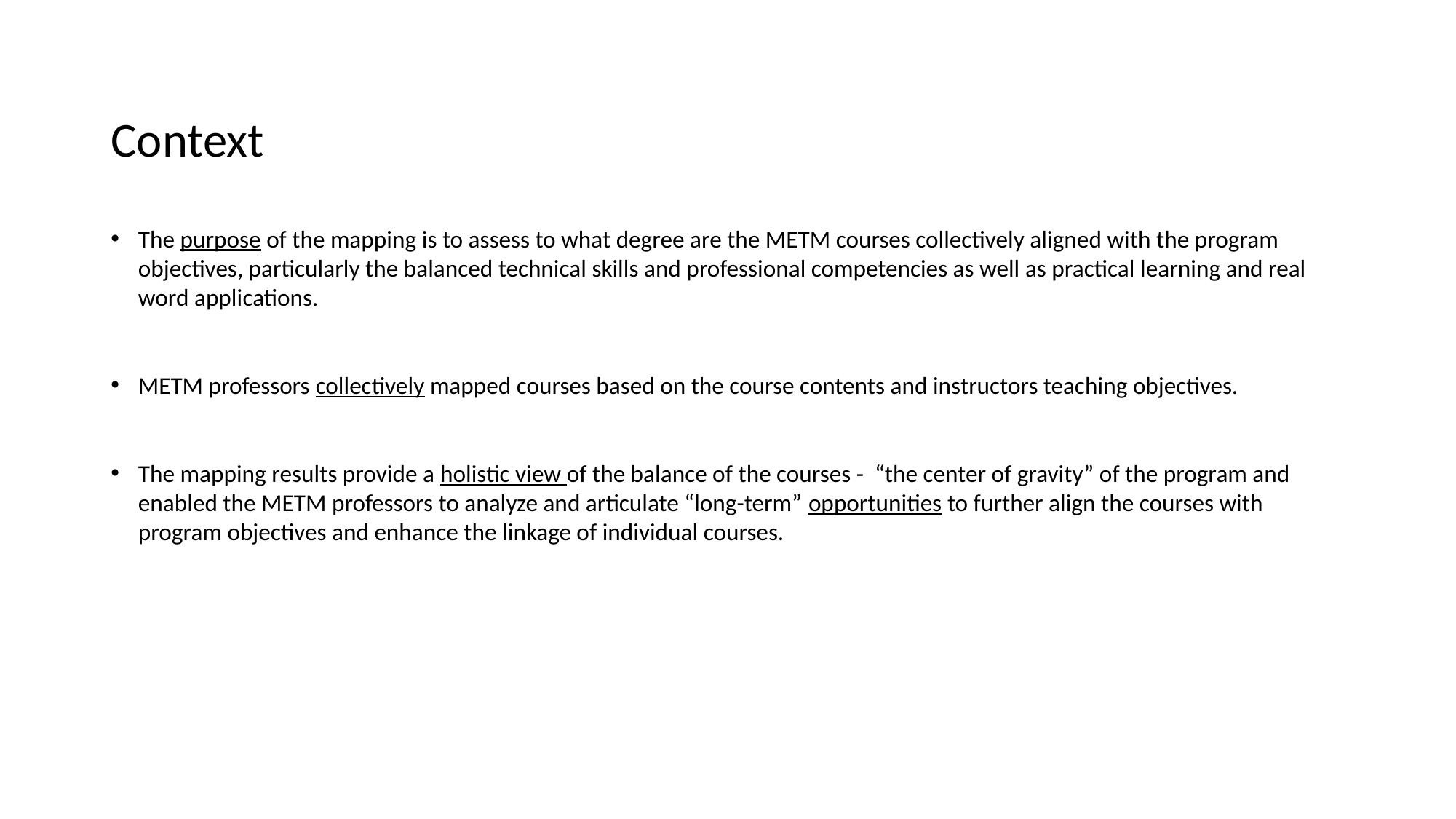

# Context
The purpose of the mapping is to assess to what degree are the METM courses collectively aligned with the program objectives, particularly the balanced technical skills and professional competencies as well as practical learning and real word applications.

METM professors collectively mapped courses based on the course contents and instructors teaching objectives.

The mapping results provide a holistic view of the balance of the courses -  “the center of gravity” of the program and enabled the METM professors to analyze and articulate “long-term” opportunities to further align the courses with program objectives and enhance the linkage of individual courses.